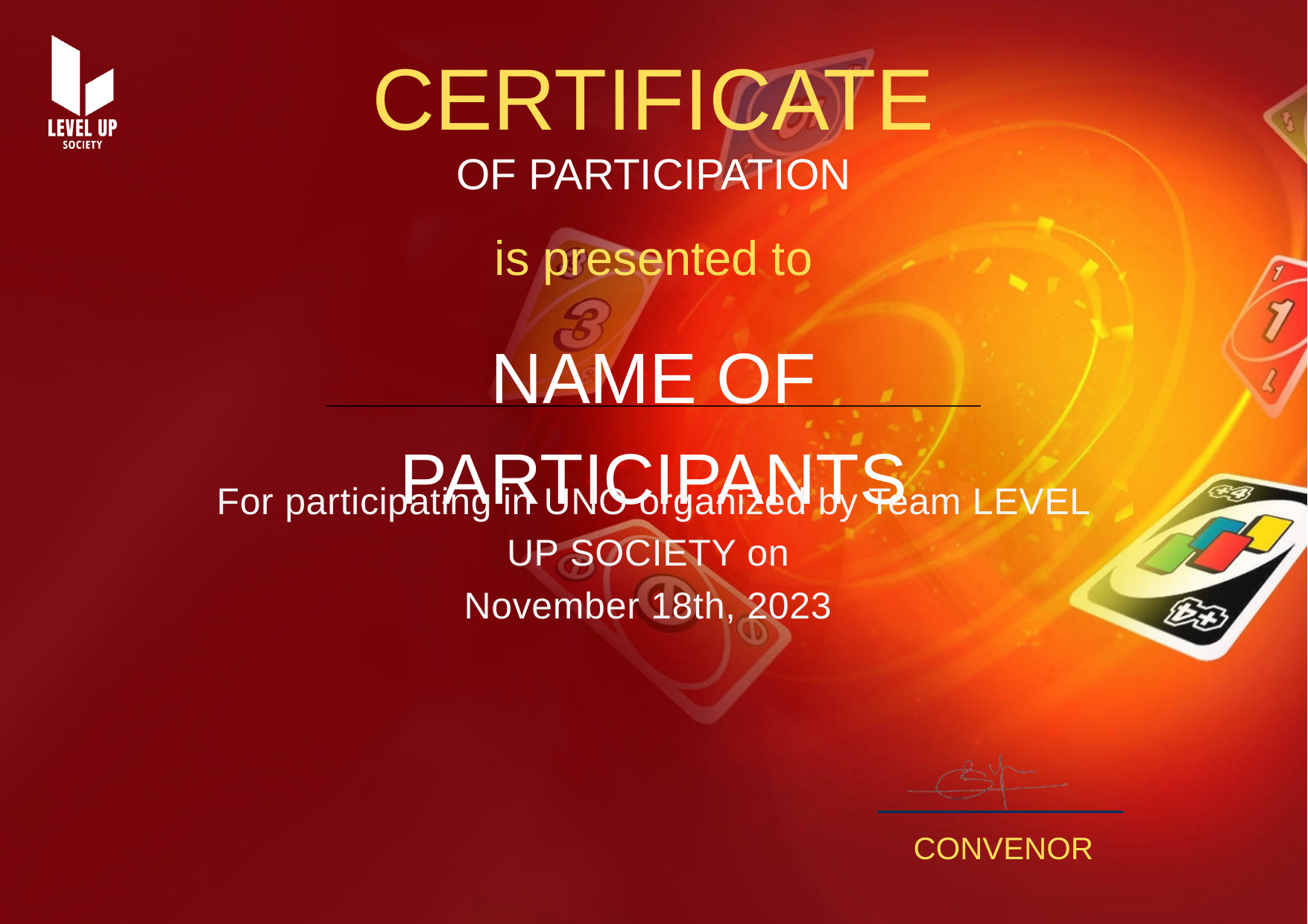

CERTIFICATE

OF PARTICIPATION
is presented to
NAME OF PARTICIPANTS

For participating in UNO organized by Team LEVEL UP SOCIETY on
November 18th, 2023

CONVENOR